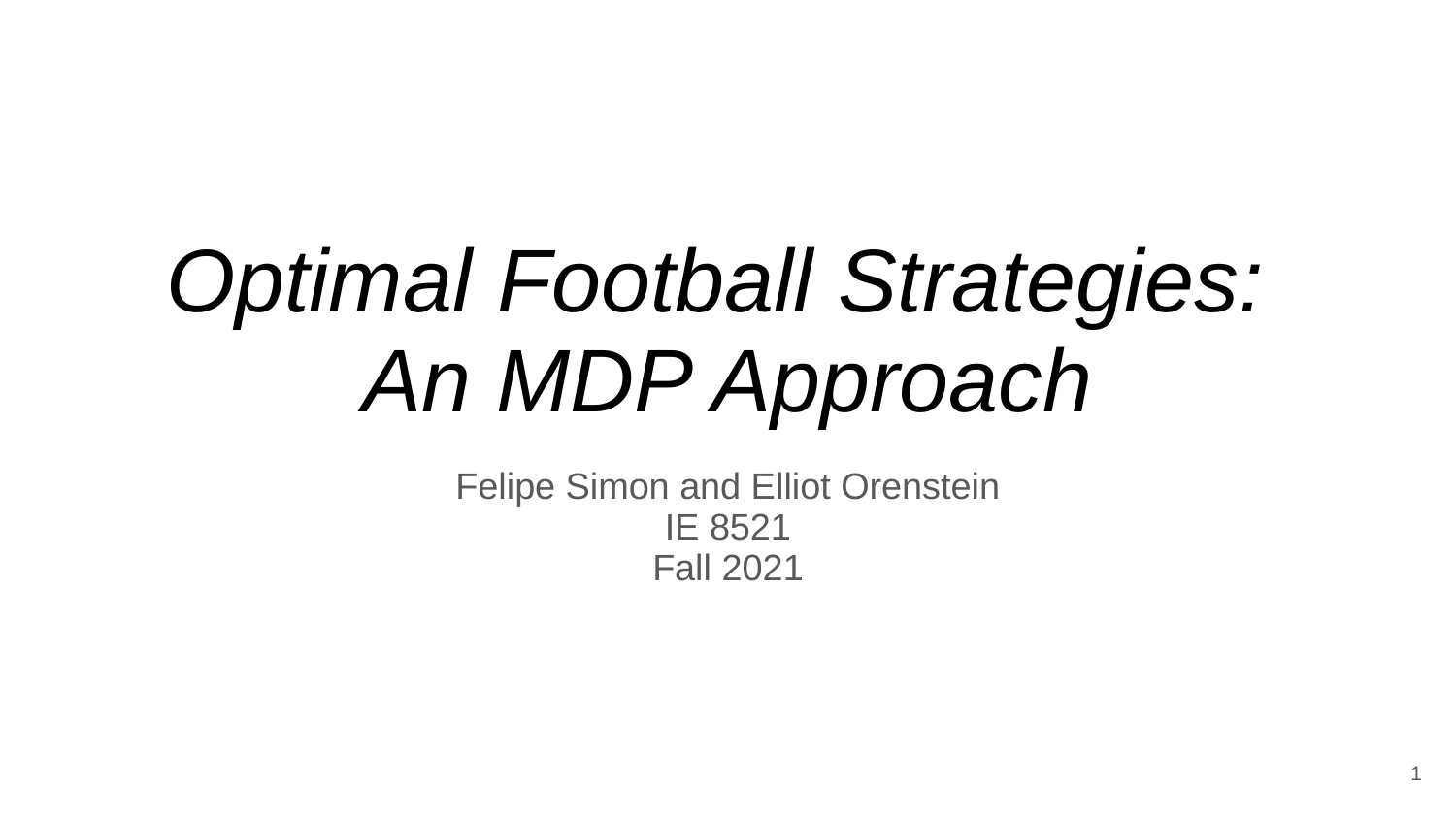

# Optimal Football Strategies:
An MDP Approach
Felipe Simon and Elliot Orenstein
IE 8521
Fall 2021
1